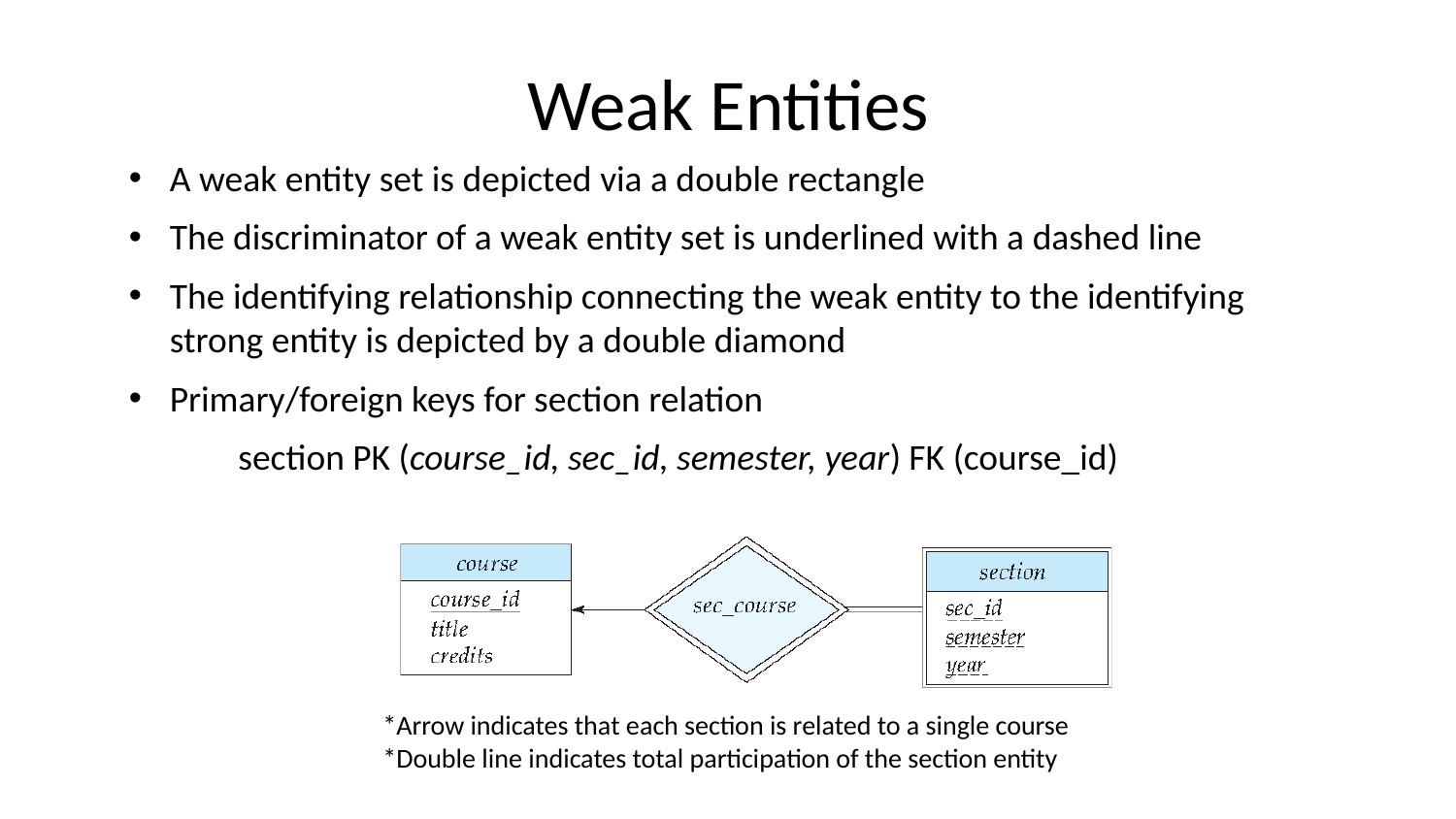

# Weak Entities
A weak entity set is depicted via a double rectangle
The discriminator of a weak entity set is underlined with a dashed line
The identifying relationship connecting the weak entity to the identifying strong entity is depicted by a double diamond
Primary/foreign keys for section relation
section PK (course_id, sec_id, semester, year) FK (course_id)

*Arrow indicates that each section is related to a single course
*Double line indicates total participation of the section entity